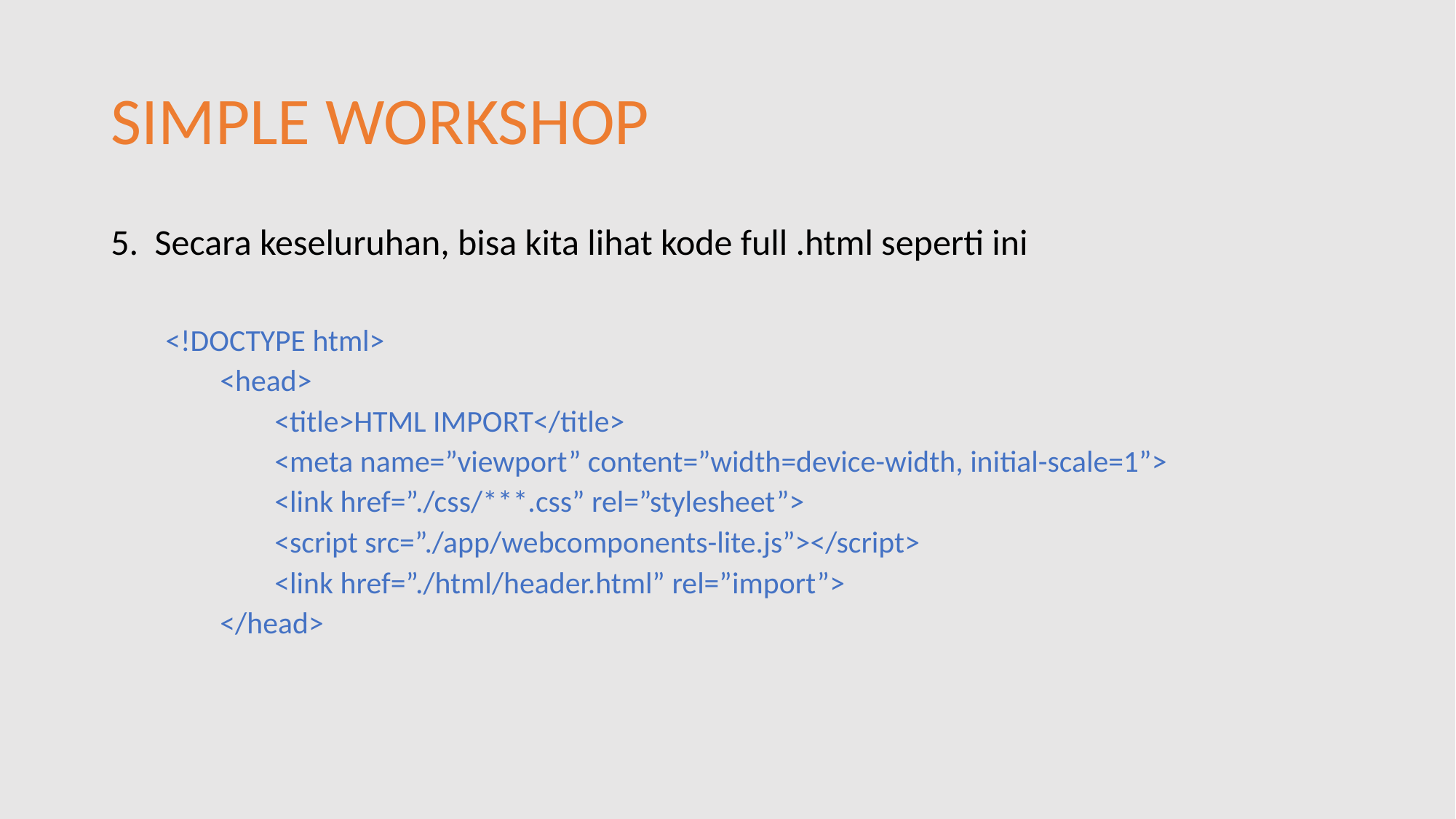

# SIMPLE WORKSHOP
5.  Secara keseluruhan, bisa kita lihat kode full .html seperti ini

<!DOCTYPE html>
<head>
<title>HTML IMPORT</title>
<meta name=”viewport” content=”width=device-width, initial-scale=1”>
<link href=”./css/***.css” rel=”stylesheet”>
<script src=”./app/webcomponents-lite.js”></script>
<link href=”./html/header.html” rel=”import”>
</head>